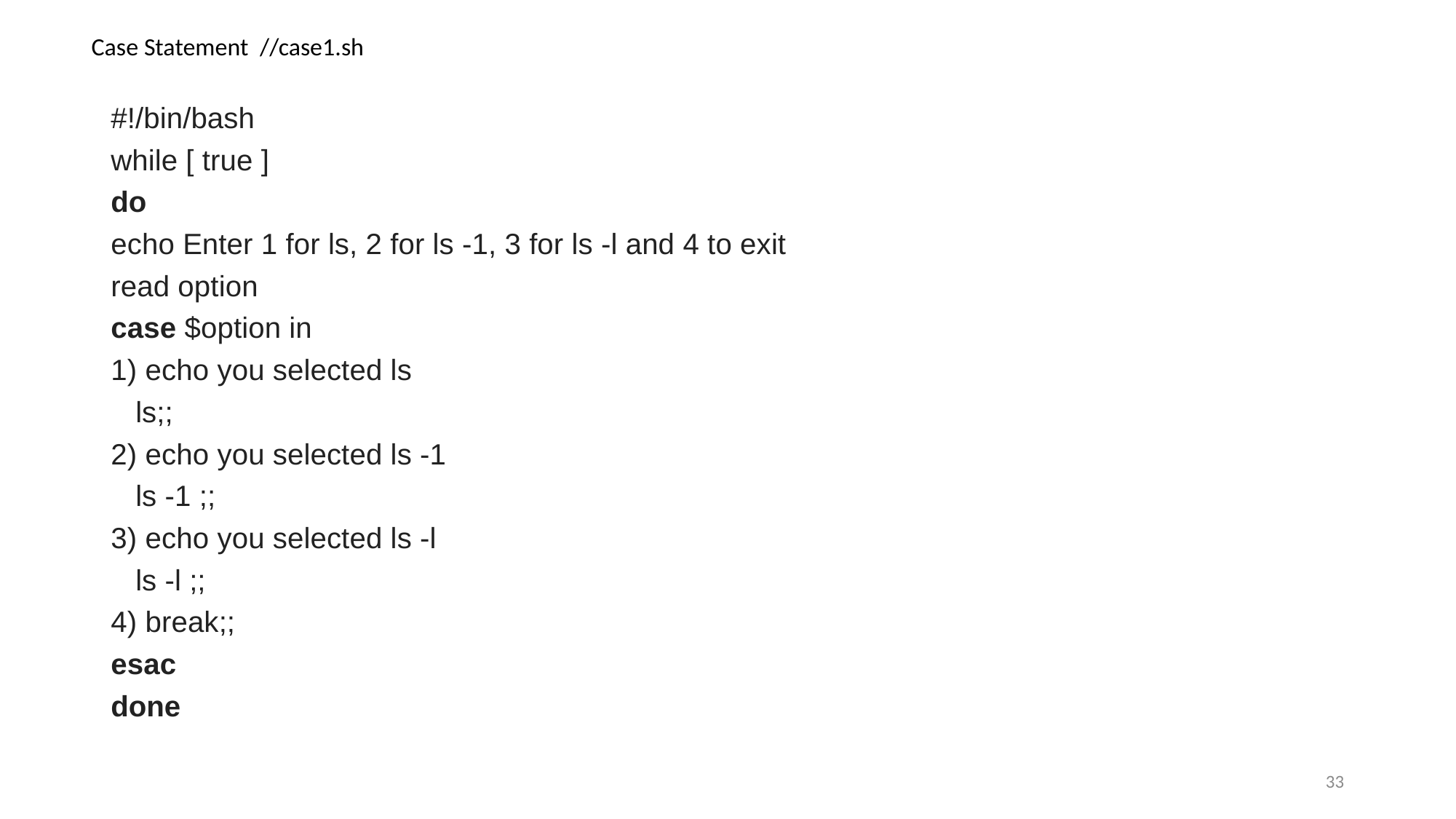

# Case Statement  //case1.sh
#!/bin/bash
while [ true ]
do
echo Enter 1 for ls, 2 for ls -1, 3 for ls -l and 4 to exit
read option
case $option in
1) echo you selected ls
   ls;;
2) echo you selected ls -1
   ls -1 ;;
3) echo you selected ls -l
   ls -l ;;
4) break;;
esac
done
33